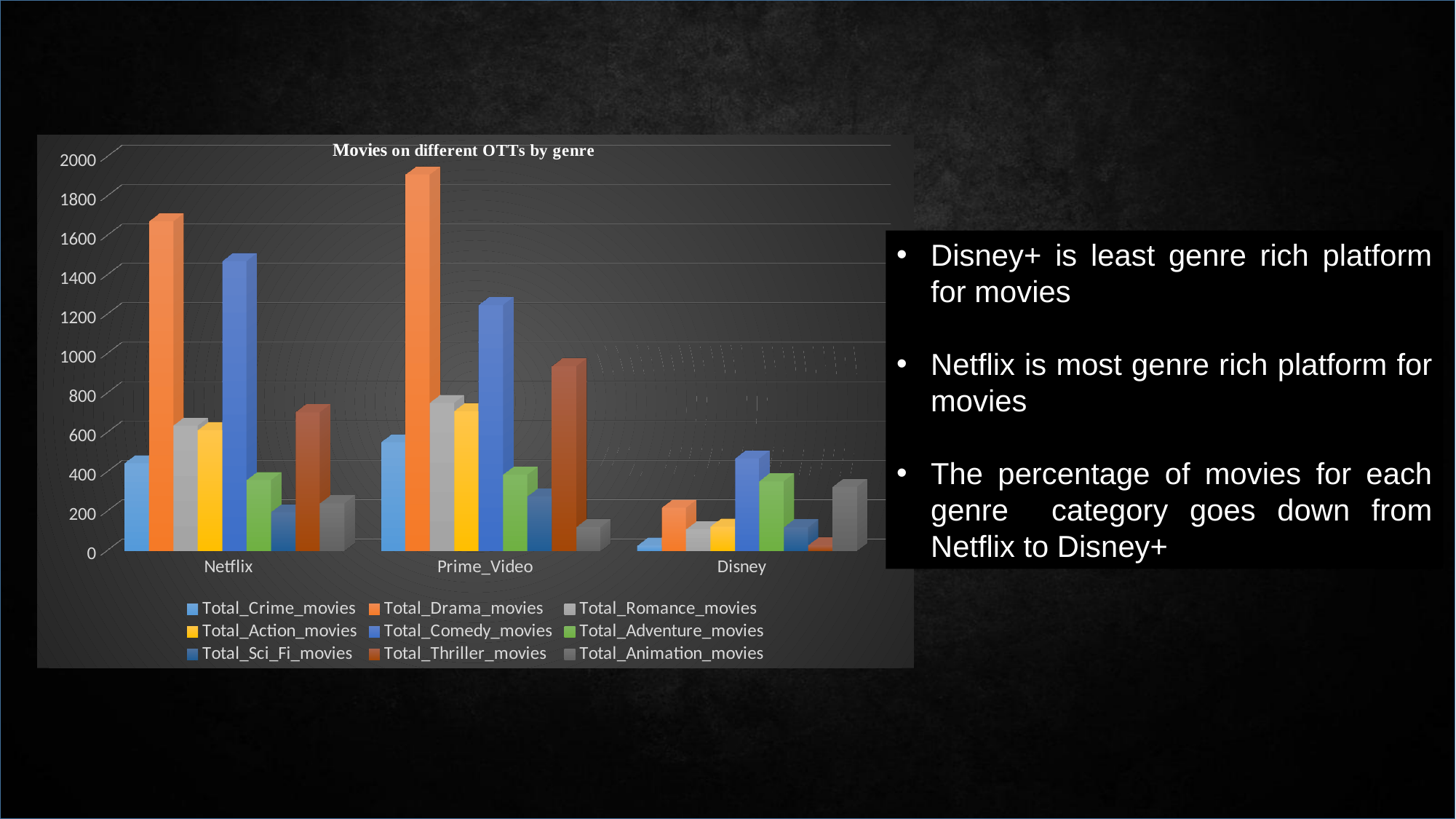

[unsupported chart]

Disney+ is least genre rich platform for movies

Netflix is most genre rich platform for movies

The percentage of movies for each genre  category goes down from Netflix to Disney+
GENRE RICH OTT PLATFORMS